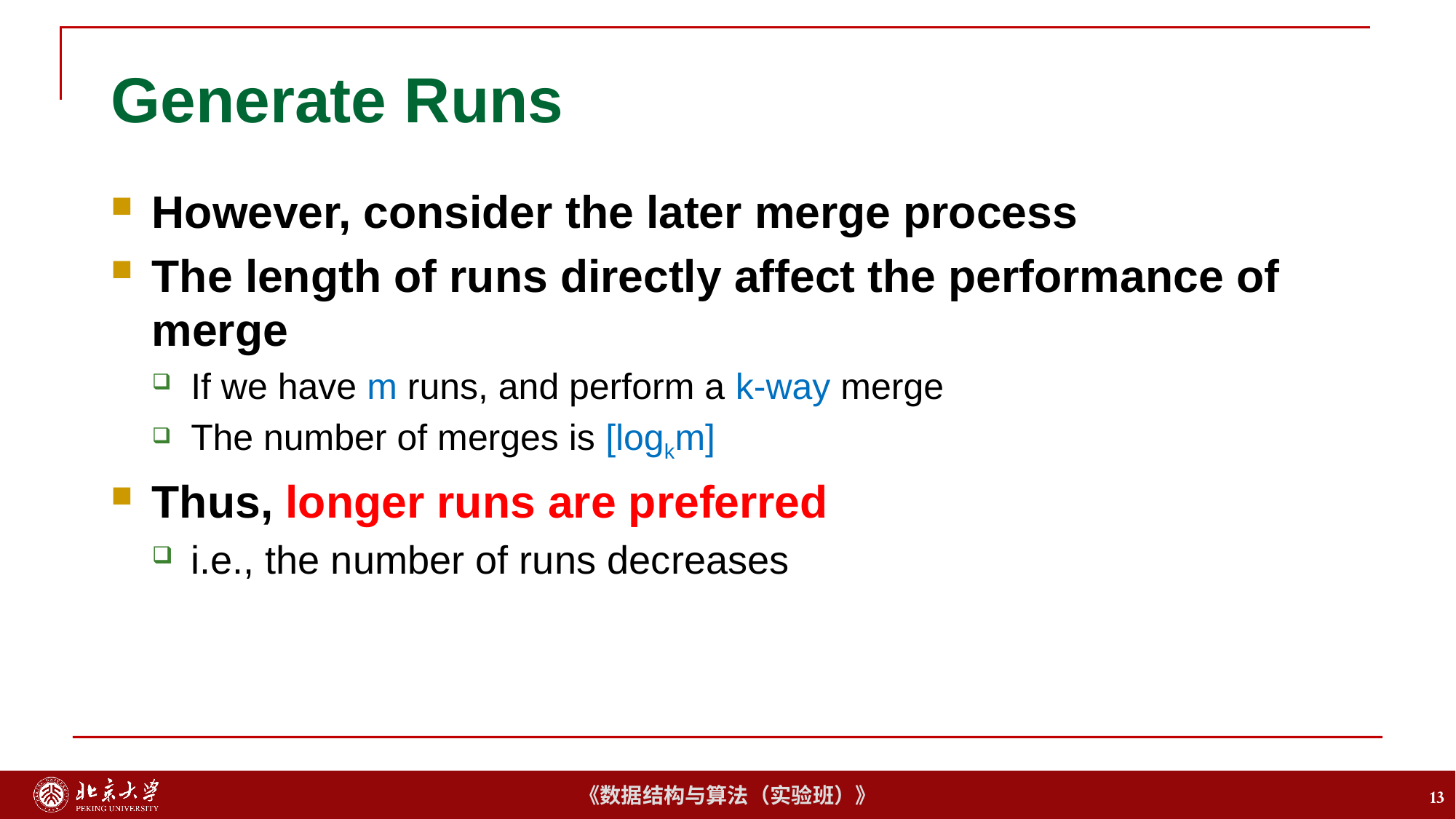

# Generate Runs
However, consider the later merge process
The length of runs directly affect the performance of merge
If we have m runs, and perform a k-way merge
The number of merges is [logkm]
Thus, longer runs are preferred
i.e., the number of runs decreases

13